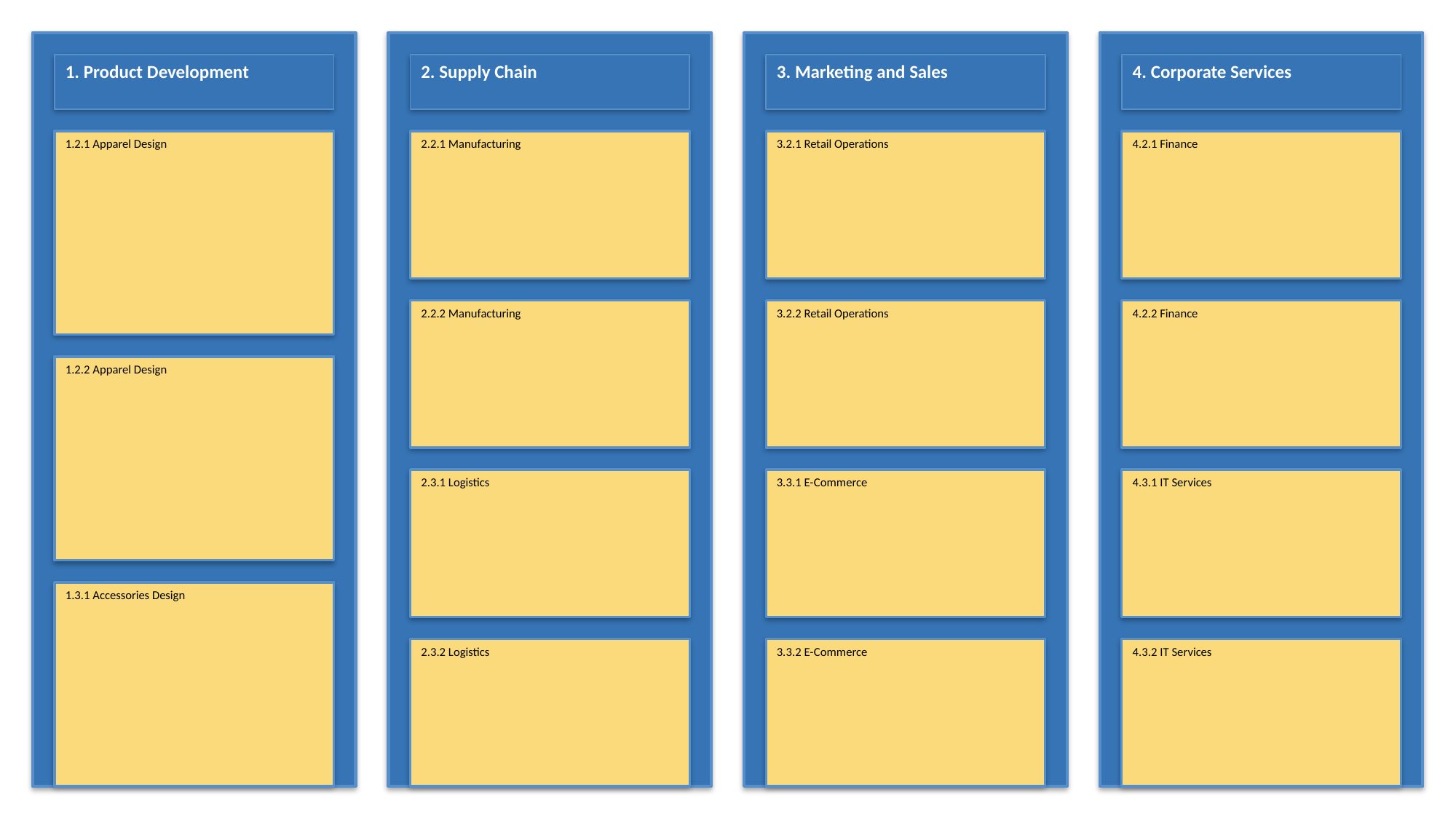

1. Product Development
2. Supply Chain
3. Marketing and Sales
4. Corporate Services
1.2.1 Apparel Design
2.2.1 Manufacturing
3.2.1 Retail Operations
4.2.1 Finance
2.2.2 Manufacturing
3.2.2 Retail Operations
4.2.2 Finance
1.2.2 Apparel Design
2.3.1 Logistics
3.3.1 E-Commerce
4.3.1 IT Services
1.3.1 Accessories Design
2.3.2 Logistics
3.3.2 E-Commerce
4.3.2 IT Services